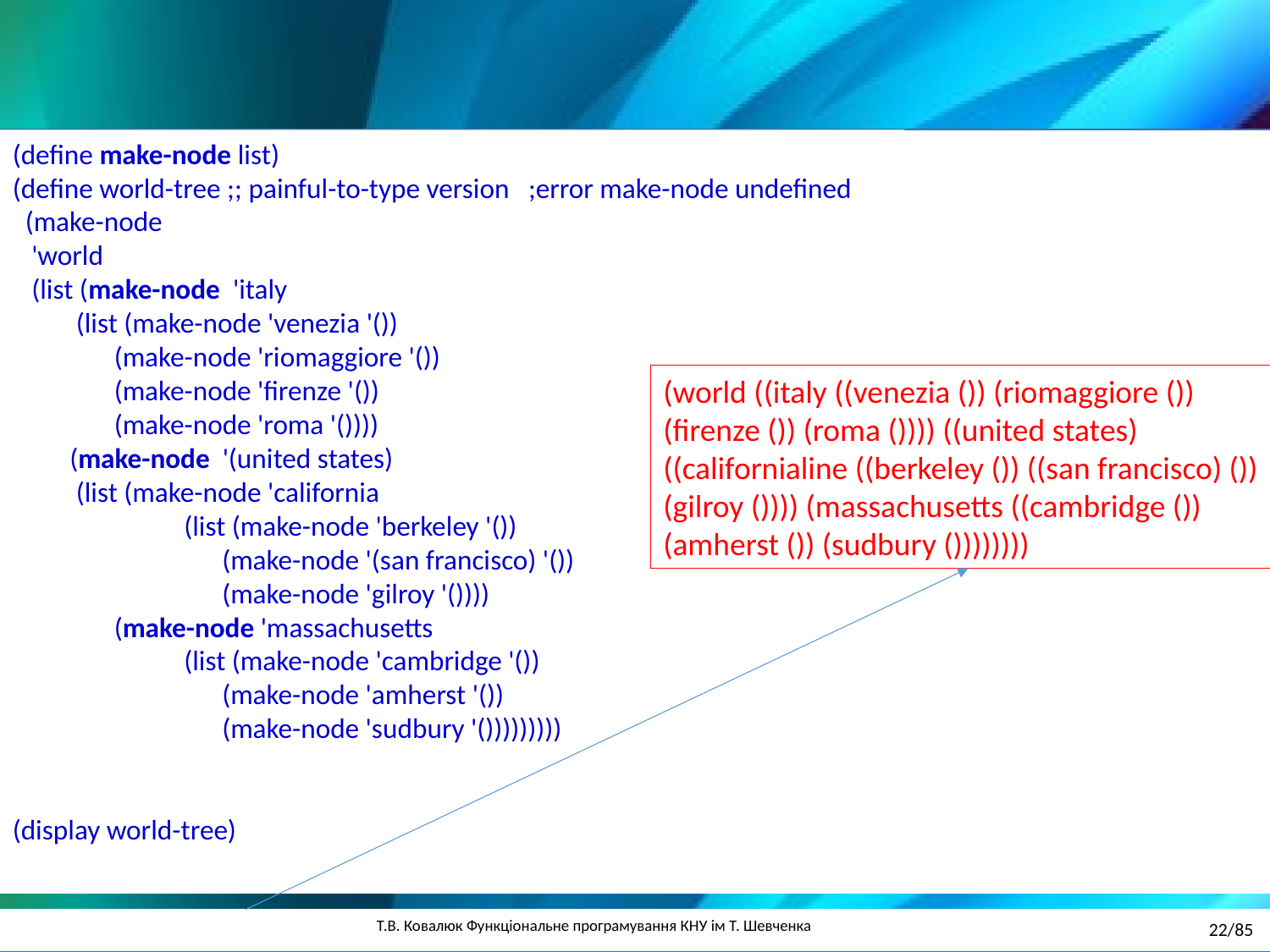

(define make-node list)
(define world-tree ;; painful-to-type version   ;error make-node undefined
  (make-node
   'world
   (list (make-node  'italy
          (list (make-node 'venezia '())
                (make-node 'riomaggiore '())
                (make-node 'firenze '())
                (make-node 'roma '())))
         (make-node  '(united states)
          (list (make-node 'california
                           (list (make-node 'berkeley '())
                                 (make-node '(san francisco) '())
                                 (make-node 'gilroy '())))
                (make-node 'massachusetts
                           (list (make-node 'cambridge '())
                                 (make-node 'amherst '())
                                 (make-node 'sudbury '()))))))))

(display world-tree)
(world ((italy ((venezia ()) (riomaggiore ()) (firenze ()) (roma ()))) ((united states) ((californialine ((berkeley ()) ((san francisco) ()) (gilroy ()))) (massachusetts ((cambridge ()) (amherst ()) (sudbury ())))))))
22/85